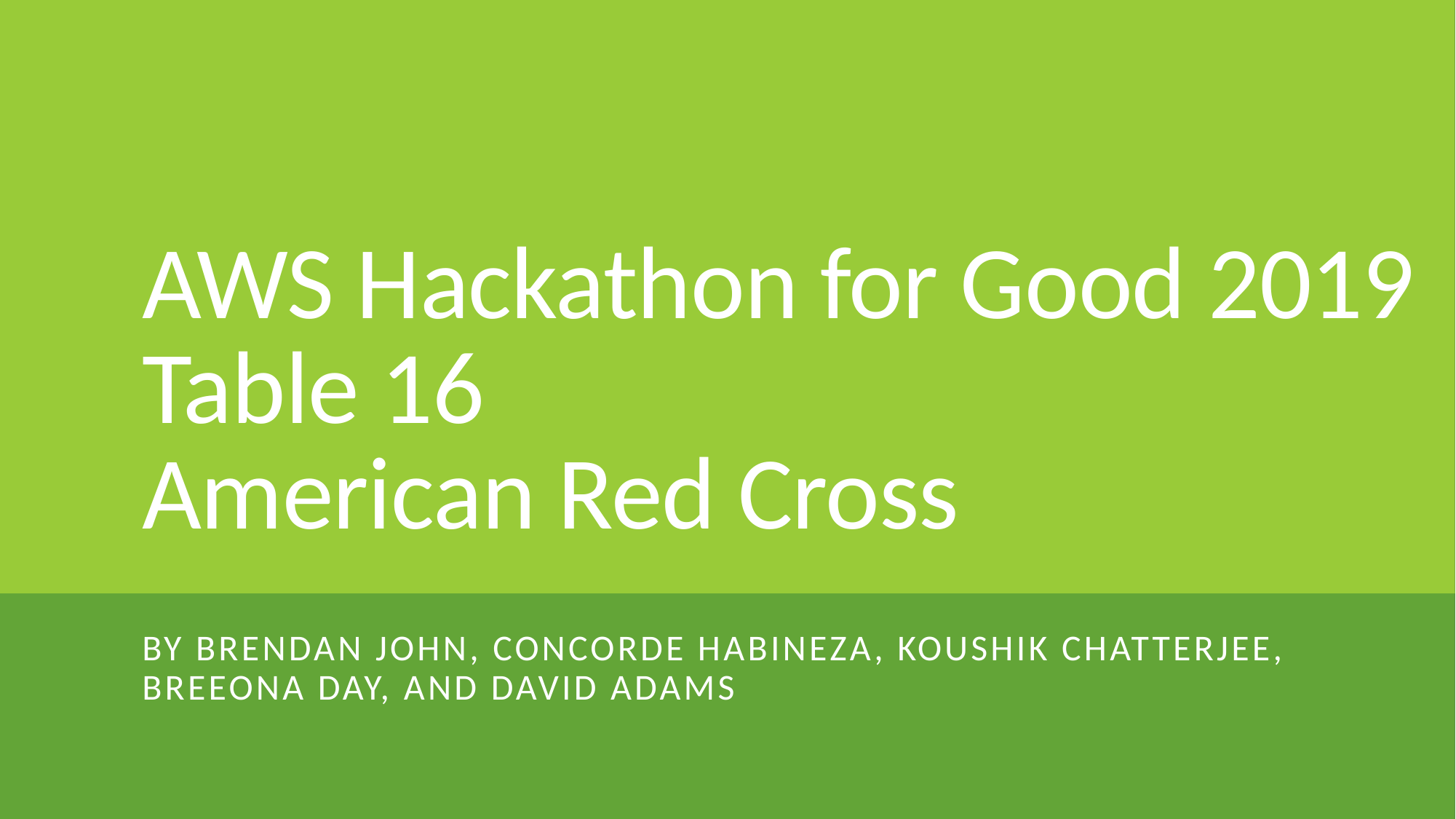

# AWS Hackathon for Good 2019 Table 16 American Red Cross

By Brendan John, Concorde Habineza, Koushik Chatterjee, Breeona Day, and David Adams